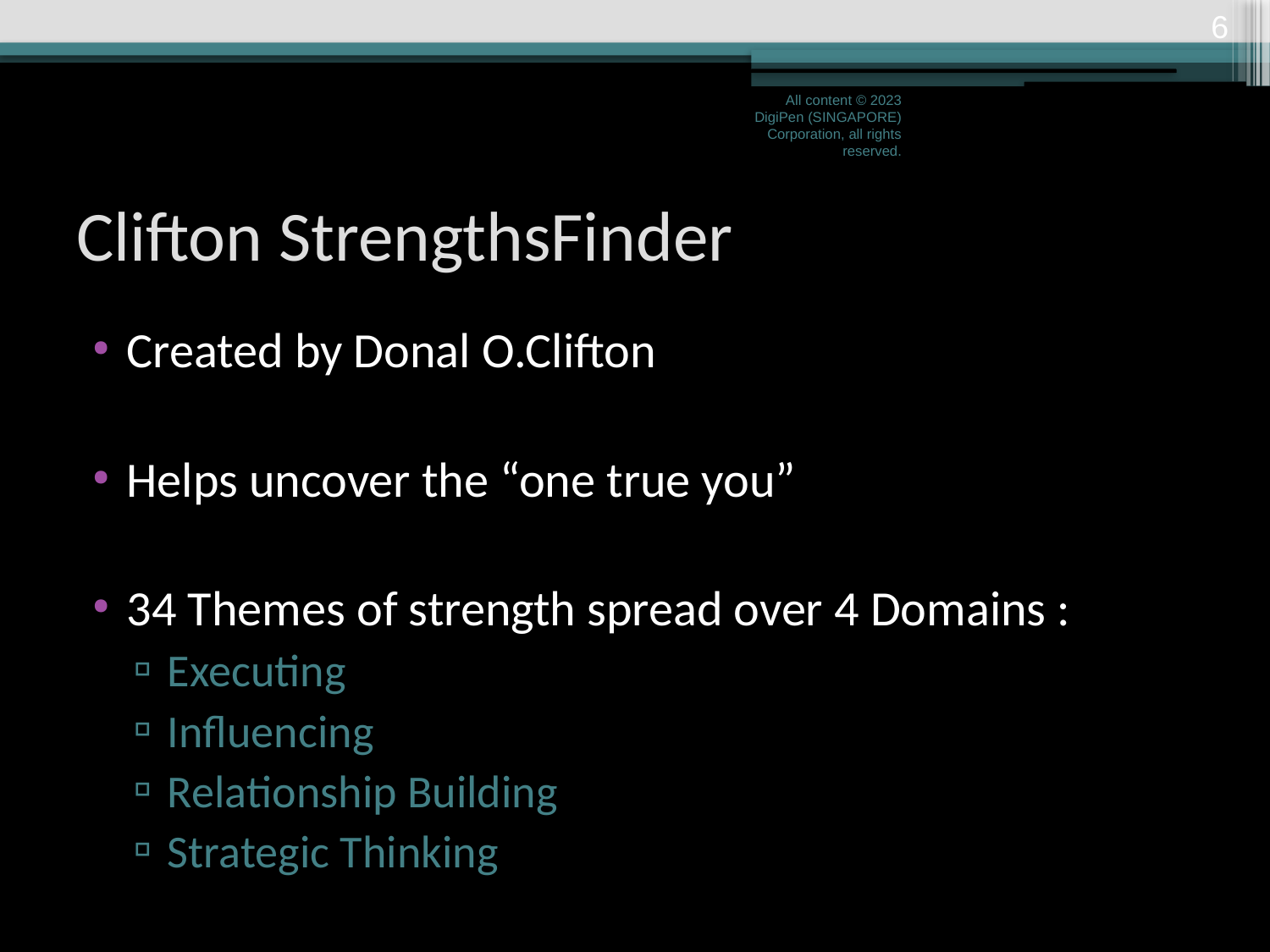

6
All content © 2023 DigiPen (SINGAPORE) Corporation, all rights reserved.
# Clifton StrengthsFinder
Created by Donal O.Clifton

Helps uncover the “one true you”

34 Themes of strength spread over 4 Domains :
Executing
Influencing
Relationship Building
Strategic Thinking